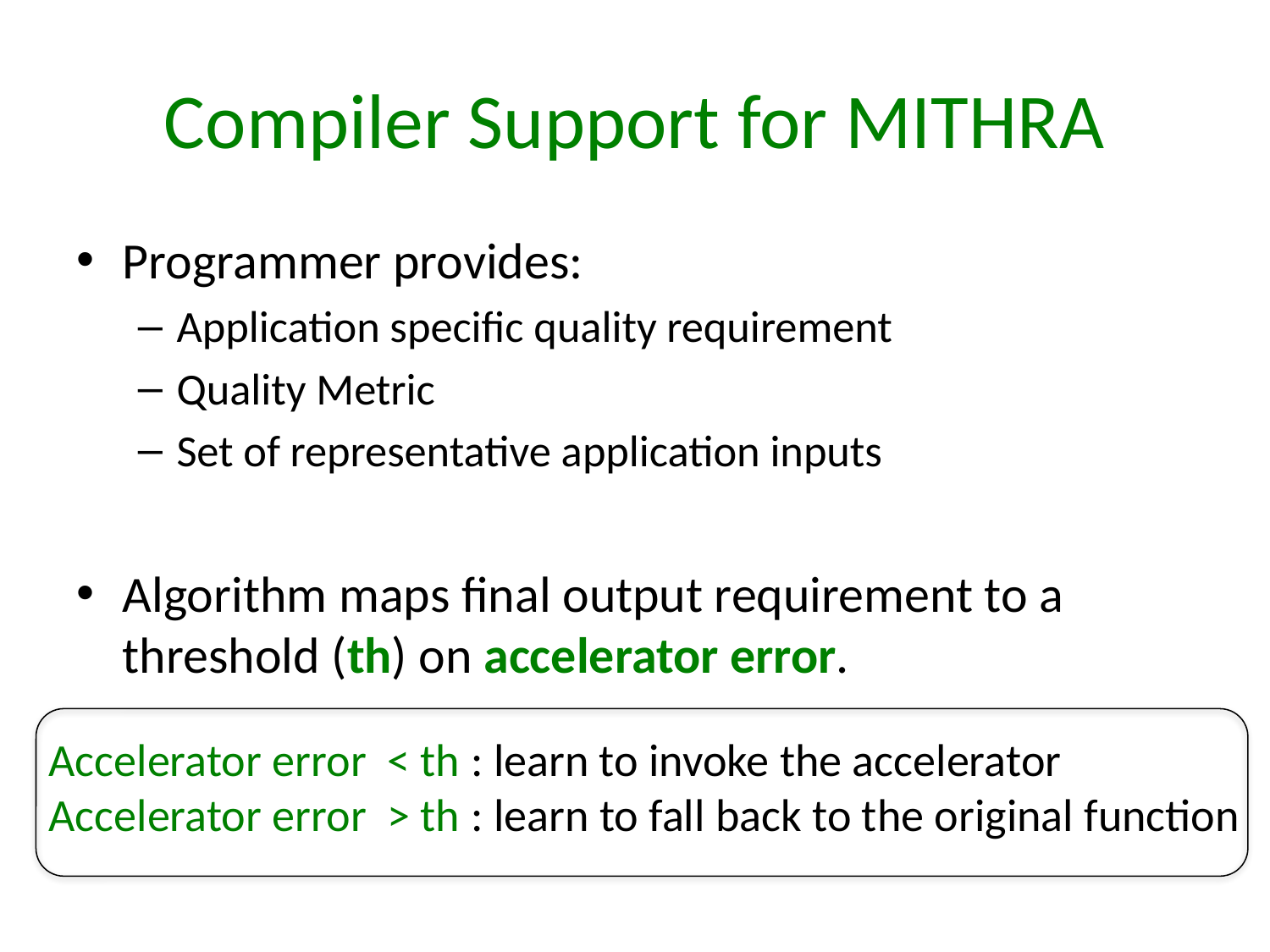

# Compiler Support for MITHRA
Programmer provides:
Application specific quality requirement
Quality Metric
Set of representative application inputs

Algorithm maps final output requirement to a threshold (th) on accelerator error.

Accelerator error  < th : learn to invoke the accelerator
Accelerator error  > th : learn to fall back to the original function